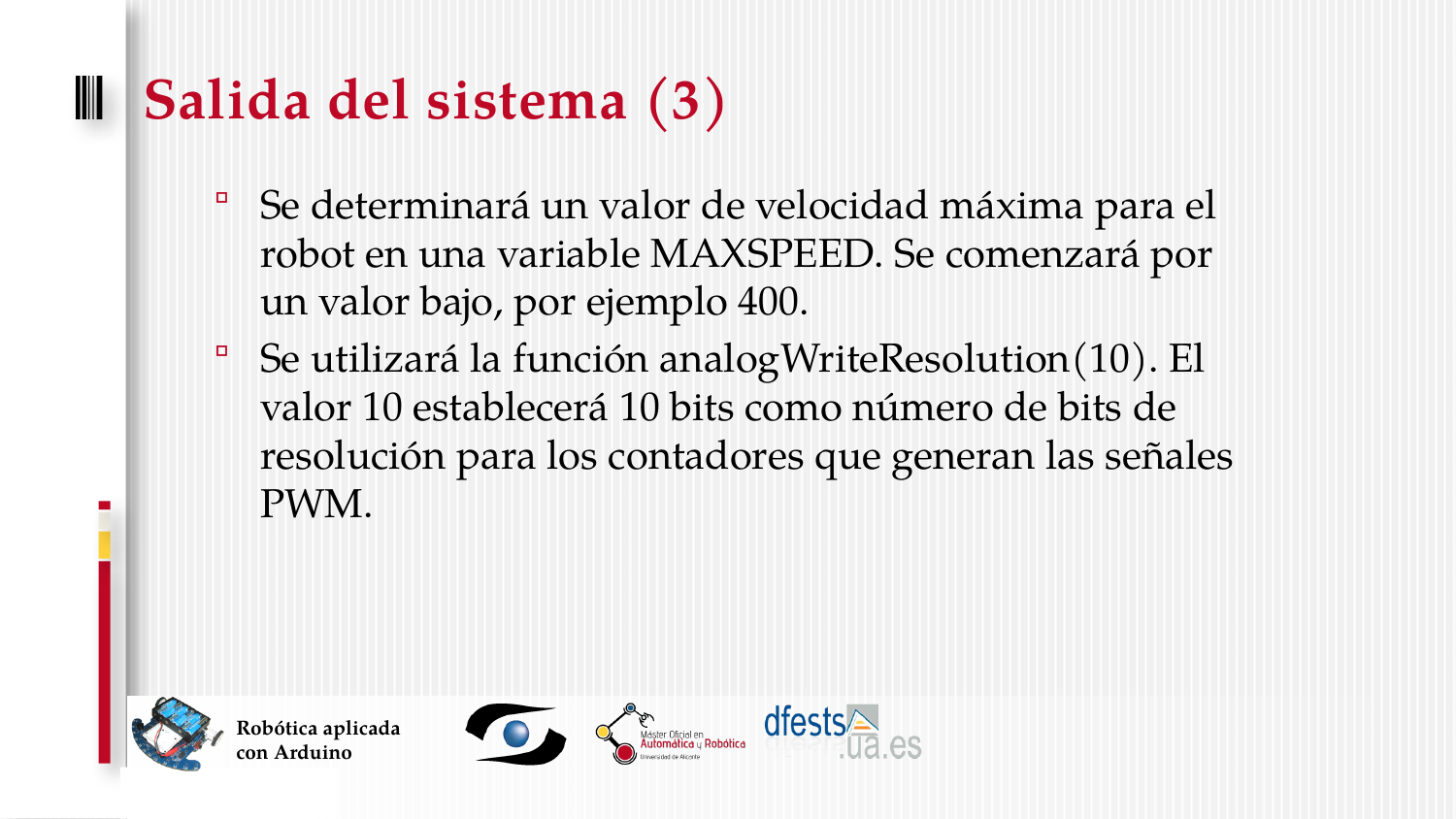

# Salida del sistema (3)
Se determinará un valor de velocidad máxima para el robot en una variable MAXSPEED. Se comenzará por un valor bajo, por ejemplo 400.
Se utilizará la función analogWriteResolution(10). El valor 10 establecerá 10 bits como número de bits de resolución para los contadores que generan las señales PWM.